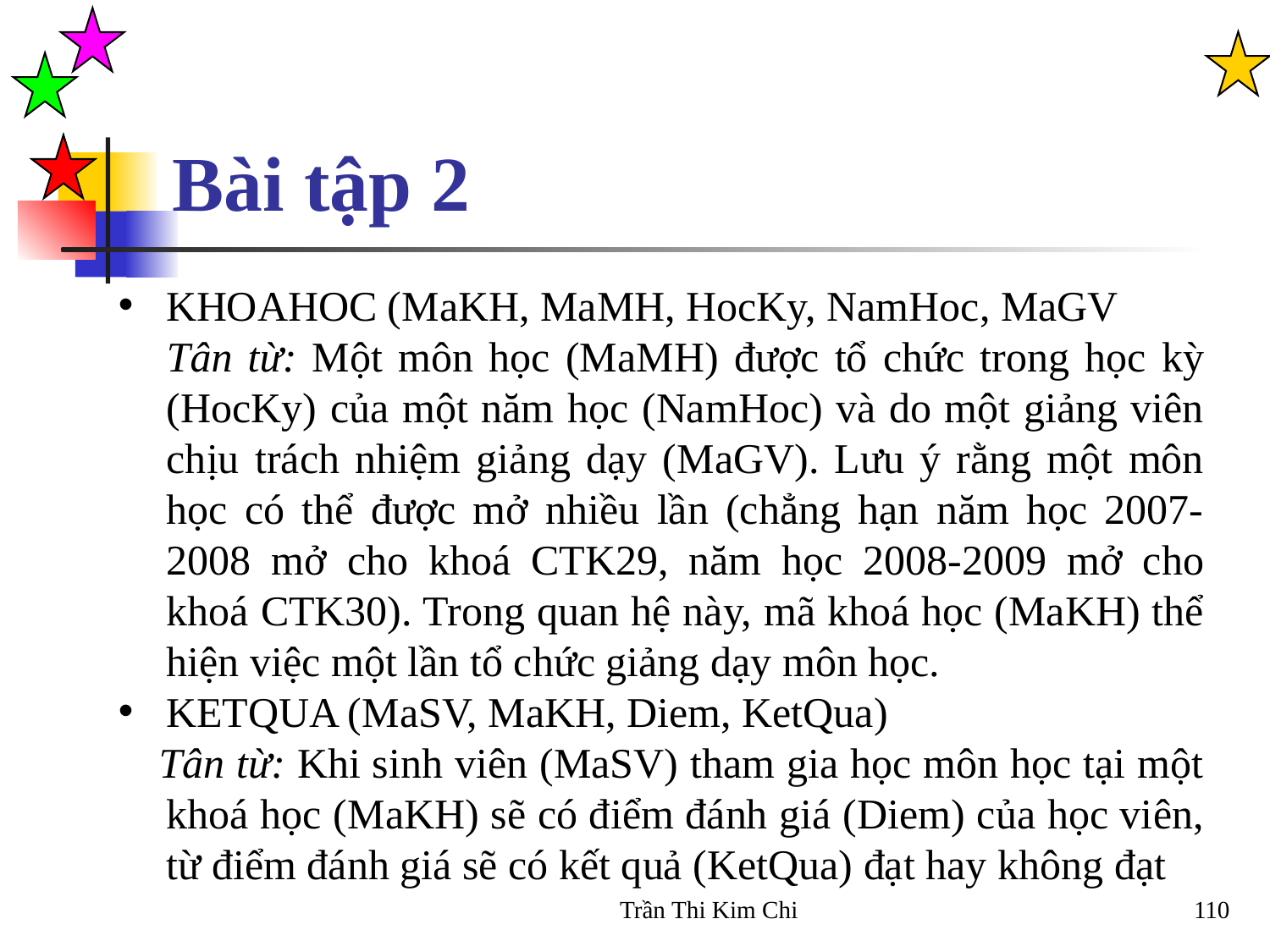

# Bài tập 2
KHOAHOC (MaKH, MaMH, HocKy, NamHoc, MaGV
Tân từ: Một môn học (MaMH) được tổ chức trong học kỳ (HocKy) của một năm học (NamHoc) và do một giảng viên chịu trách nhiệm giảng dạy (MaGV). Lưu ý rằng một môn học có thể được mở nhiều lần (chẳng hạn năm học 2007-2008 mở cho khoá CTK29, năm học 2008-2009 mở cho khoá CTK30). Trong quan hệ này, mã khoá học (MaKH) thể hiện việc một lần tổ chức giảng dạy môn học.
KETQUA (MaSV, MaKH, Diem, KetQua)
Tân từ: Khi sinh viên (MaSV) tham gia học môn học tại một khoá học (MaKH) sẽ có điểm đánh giá (Diem) của học viên, từ điểm đánh giá sẽ có kết quả (KetQua) đạt hay không đạt
Trần Thi Kim Chi
110